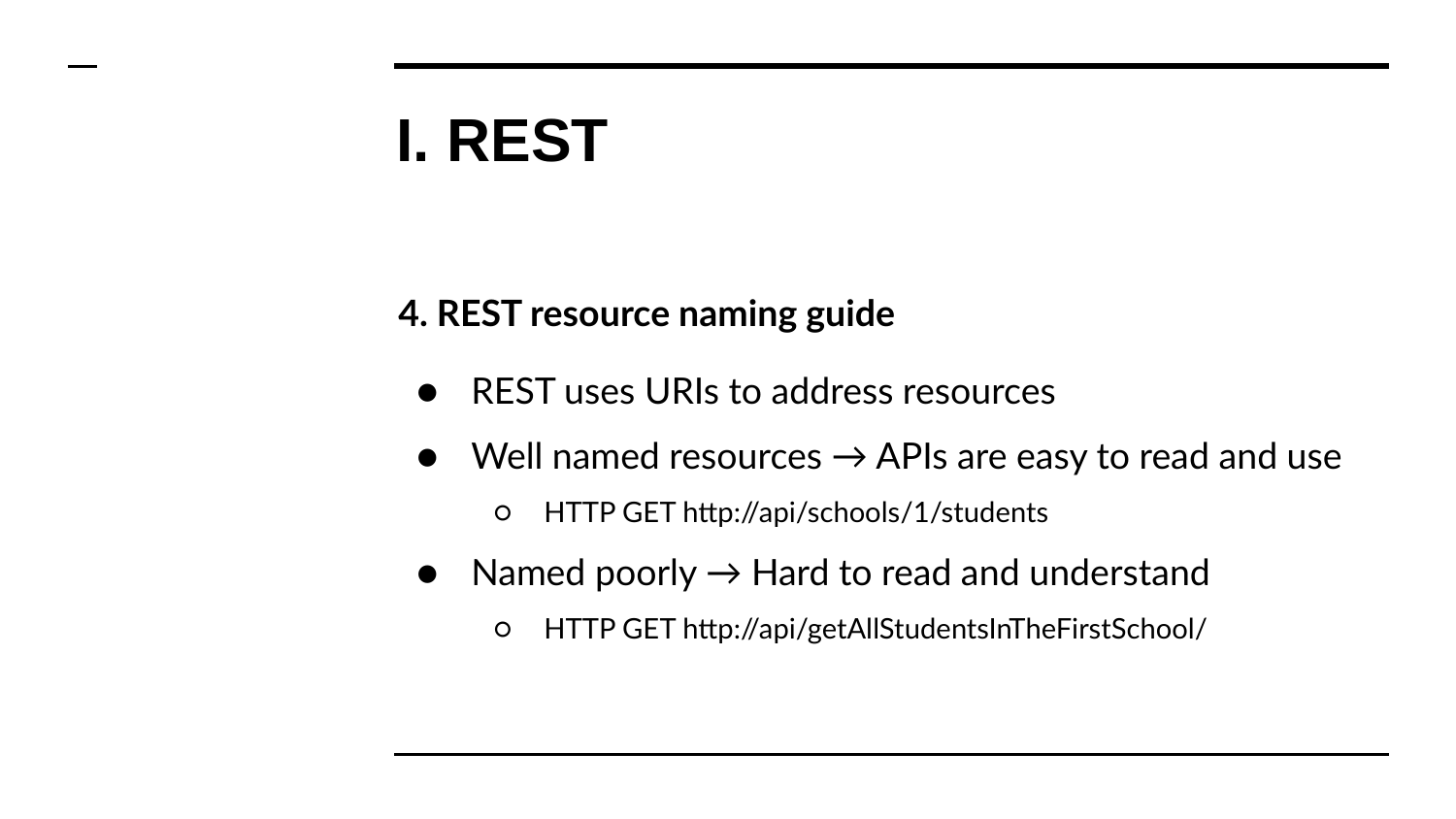

# I. REST
4. REST resource naming guide
REST uses URIs to address resources
Well named resources → APIs are easy to read and use
HTTP GET http://api/schools/1/students
Named poorly → Hard to read and understand
HTTP GET http://api/getAllStudentsInTheFirstSchool/